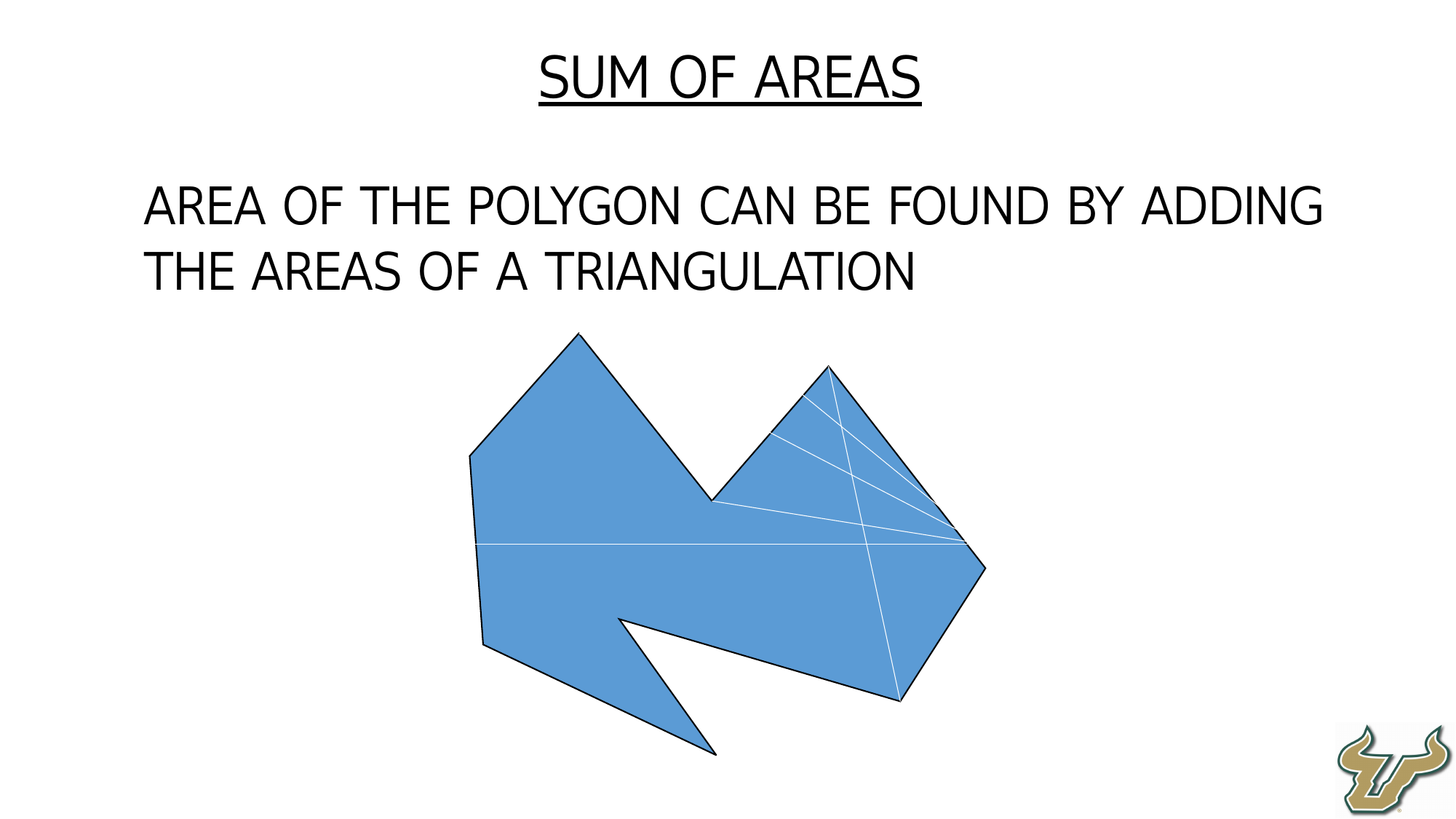

Sum of Areas

Area of the polygon can be found by adding the areas of a triangulation